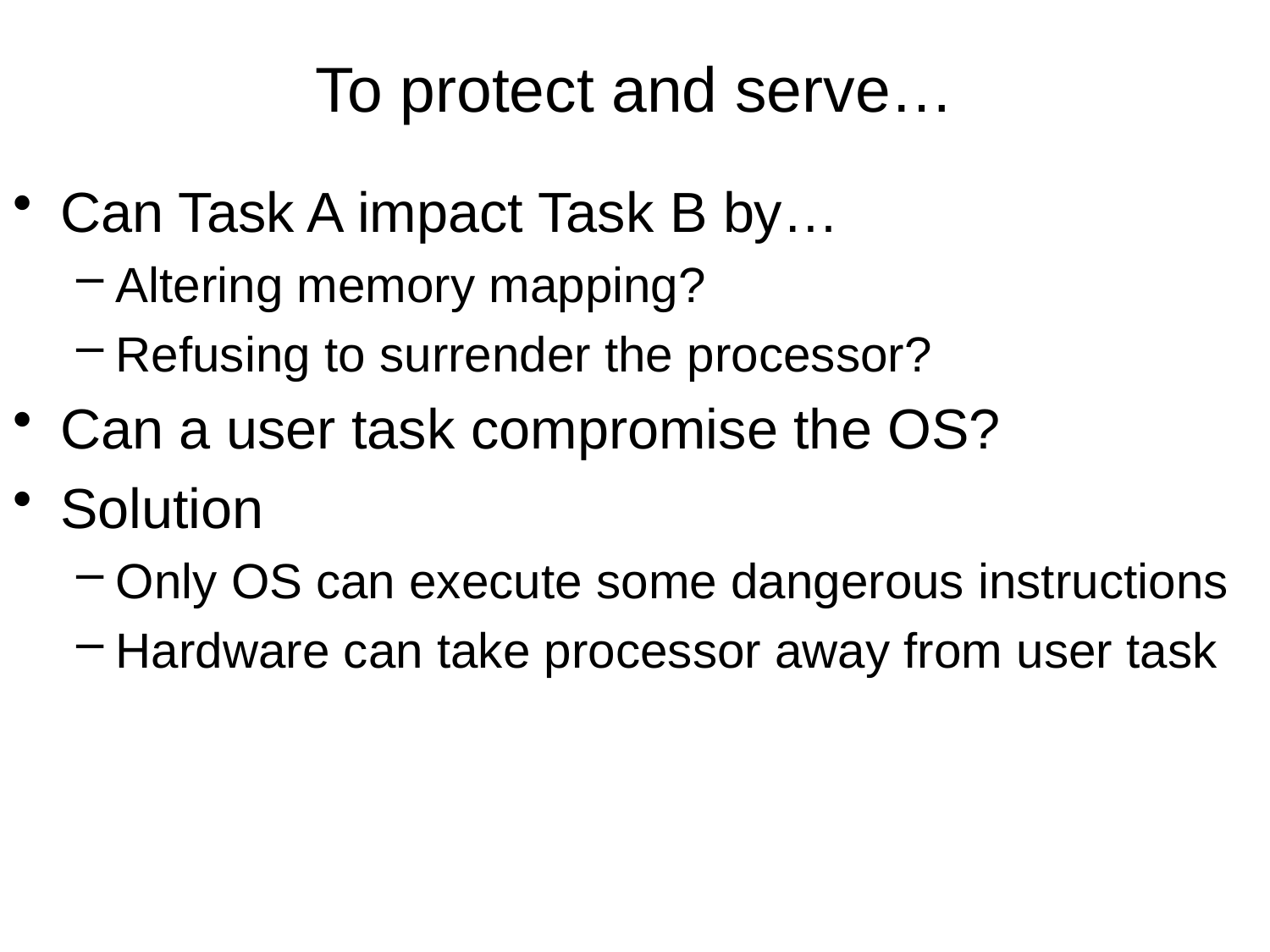

# To protect and serve…
Can Task A impact Task B by…
Altering memory mapping?
Refusing to surrender the processor?
Can a user task compromise the OS?
Solution
Only OS can execute some dangerous instructions
Hardware can take processor away from user task